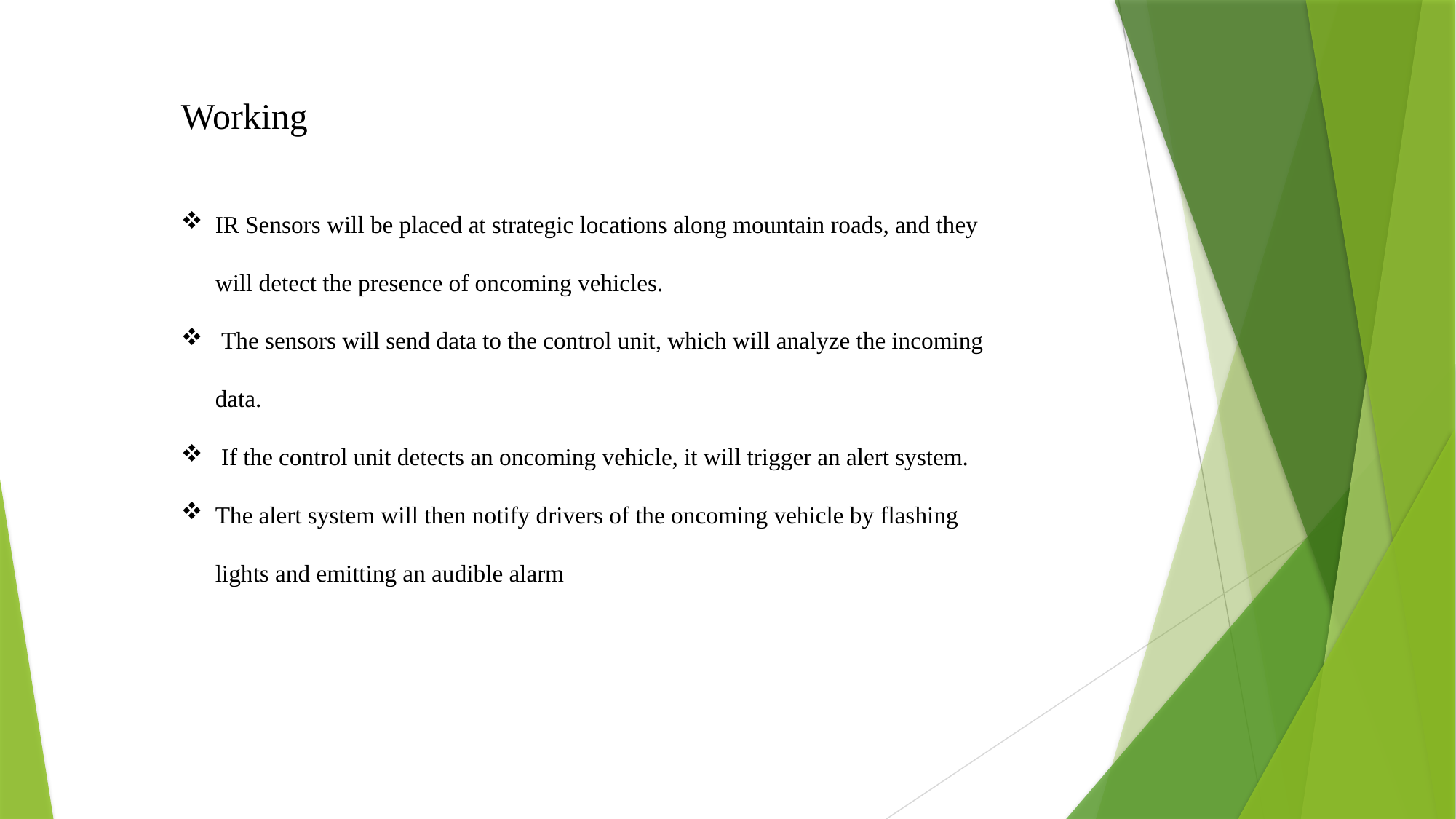

Working

IR Sensors will be placed at strategic locations along mountain roads, and they will detect the presence of oncoming vehicles.
 The sensors will send data to the control unit, which will analyze the incoming data.
 If the control unit detects an oncoming vehicle, it will trigger an alert system.
The alert system will then notify drivers of the oncoming vehicle by flashing lights and emitting an audible alarm